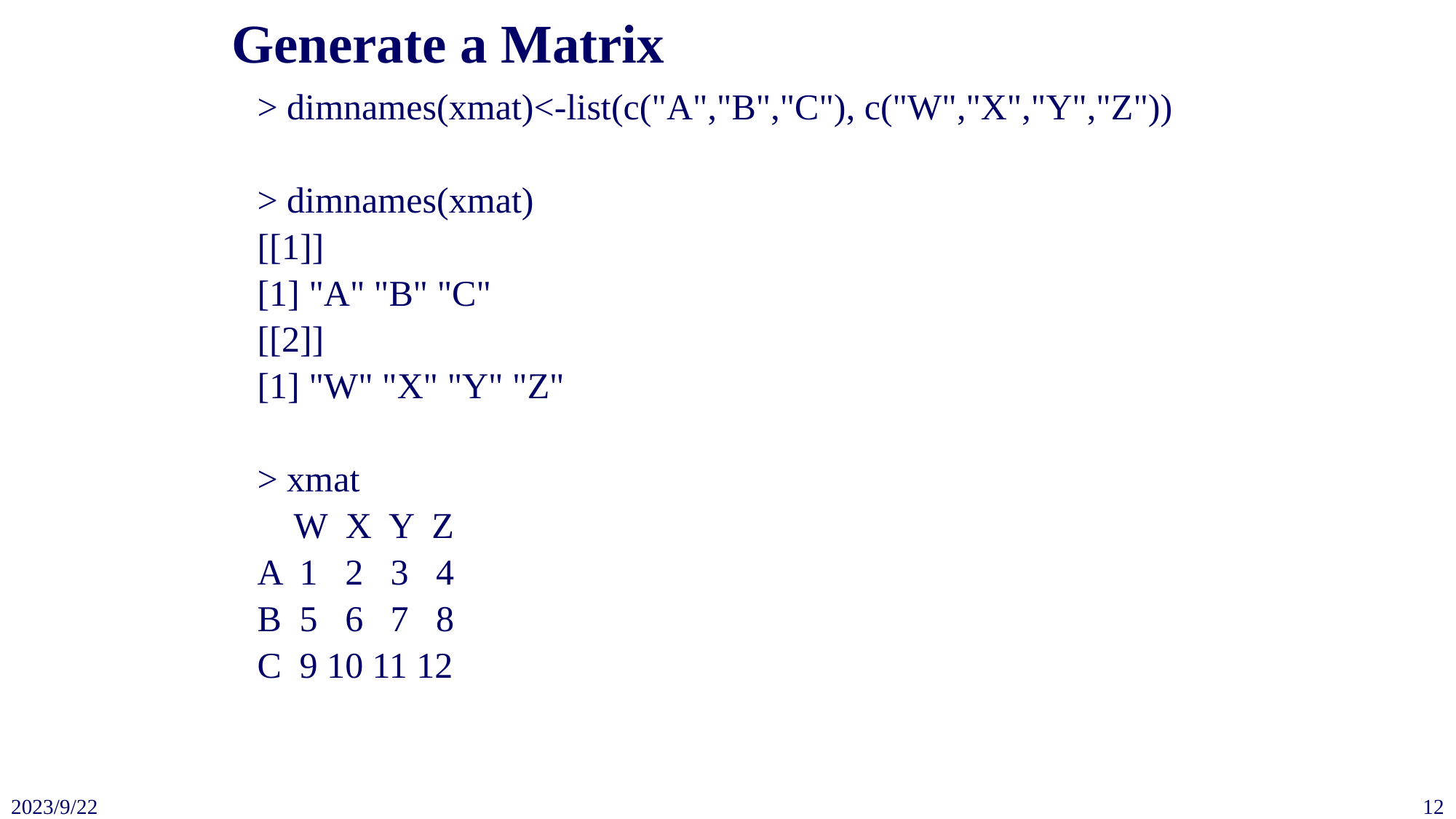

# Generate a Matrix
> dimnames(xmat)<-list(c("A","B","C"), c("W","X","Y","Z"))

> dimnames(xmat)
[[1]]
[1] "A" "B" "C"
[[2]]
[1] "W" "X" "Y" "Z"

> xmat
    W  X  Y  Z
A  1   2   3   4
B  5   6   7   8
C  9 10 11 12

2023/9/22

12